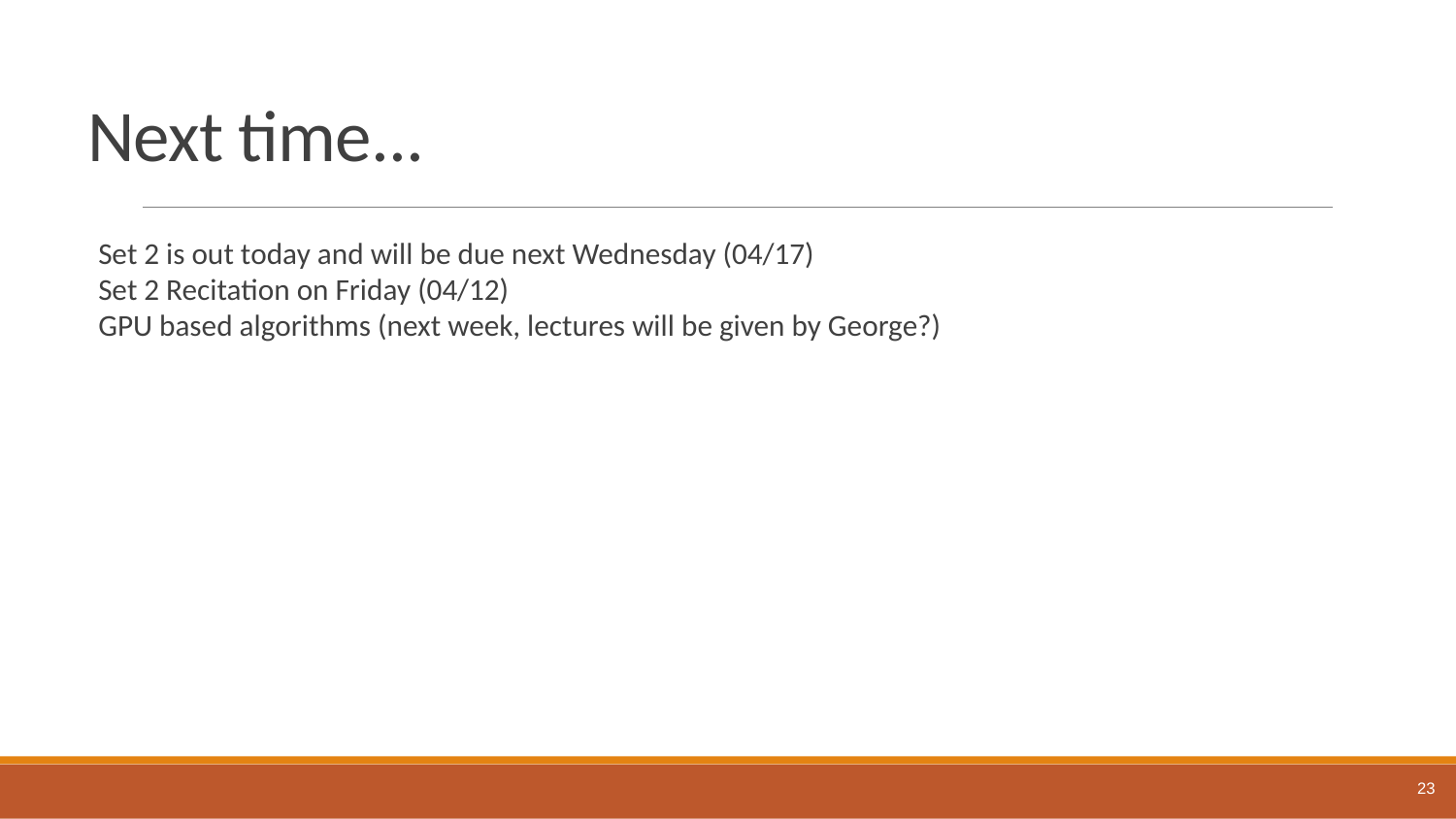

# Next time...
Set 2 is out today and will be due next Wednesday (04/17)
Set 2 Recitation on Friday (04/12)
GPU based algorithms (next week, lectures will be given by George?)
23